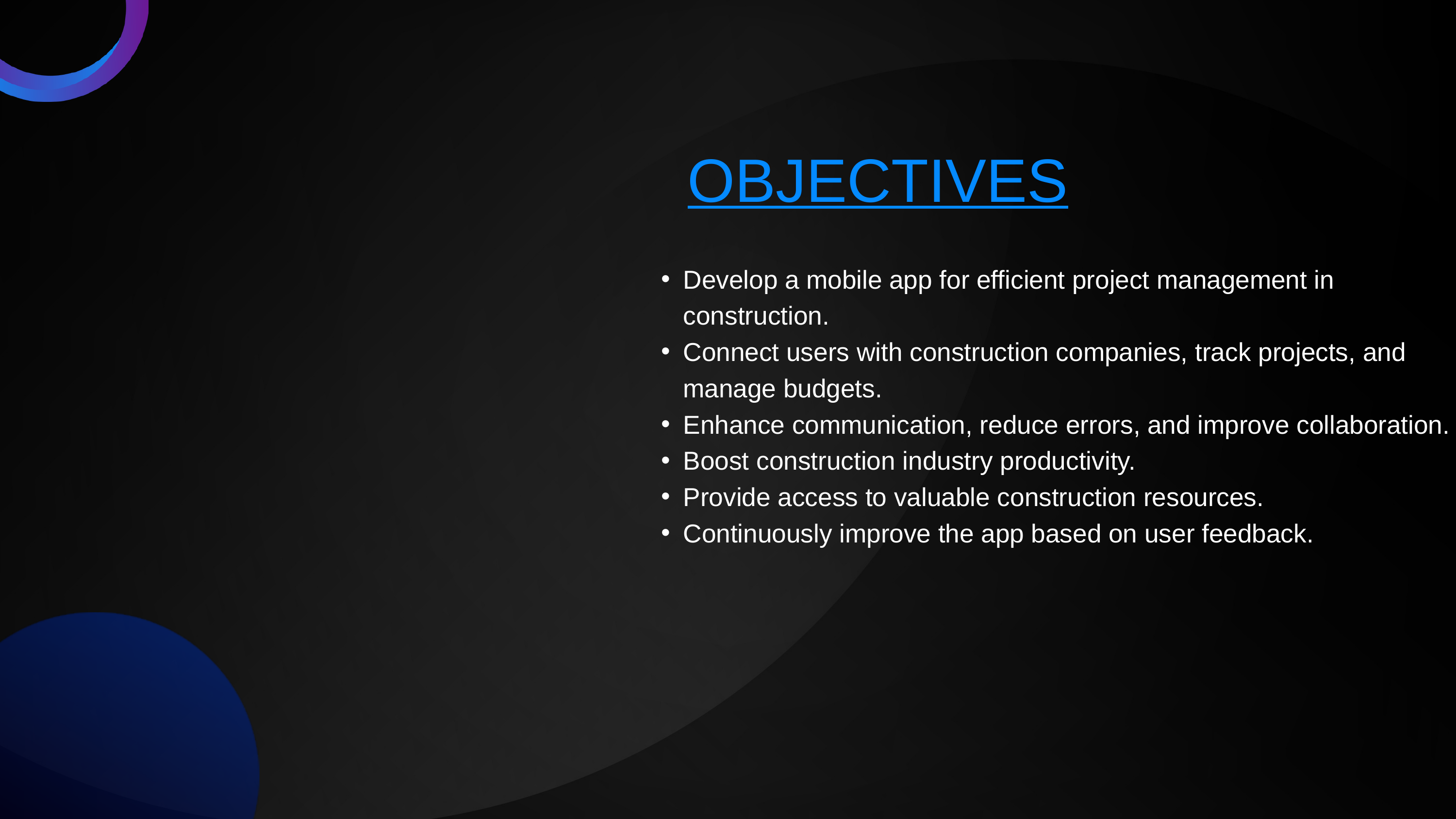

OBJECTIVES
Develop a mobile app for efficient project management in construction.
Connect users with construction companies, track projects, and manage budgets.
Enhance communication, reduce errors, and improve collaboration.
Boost construction industry productivity.
Provide access to valuable construction resources.
Continuously improve the app based on user feedback.